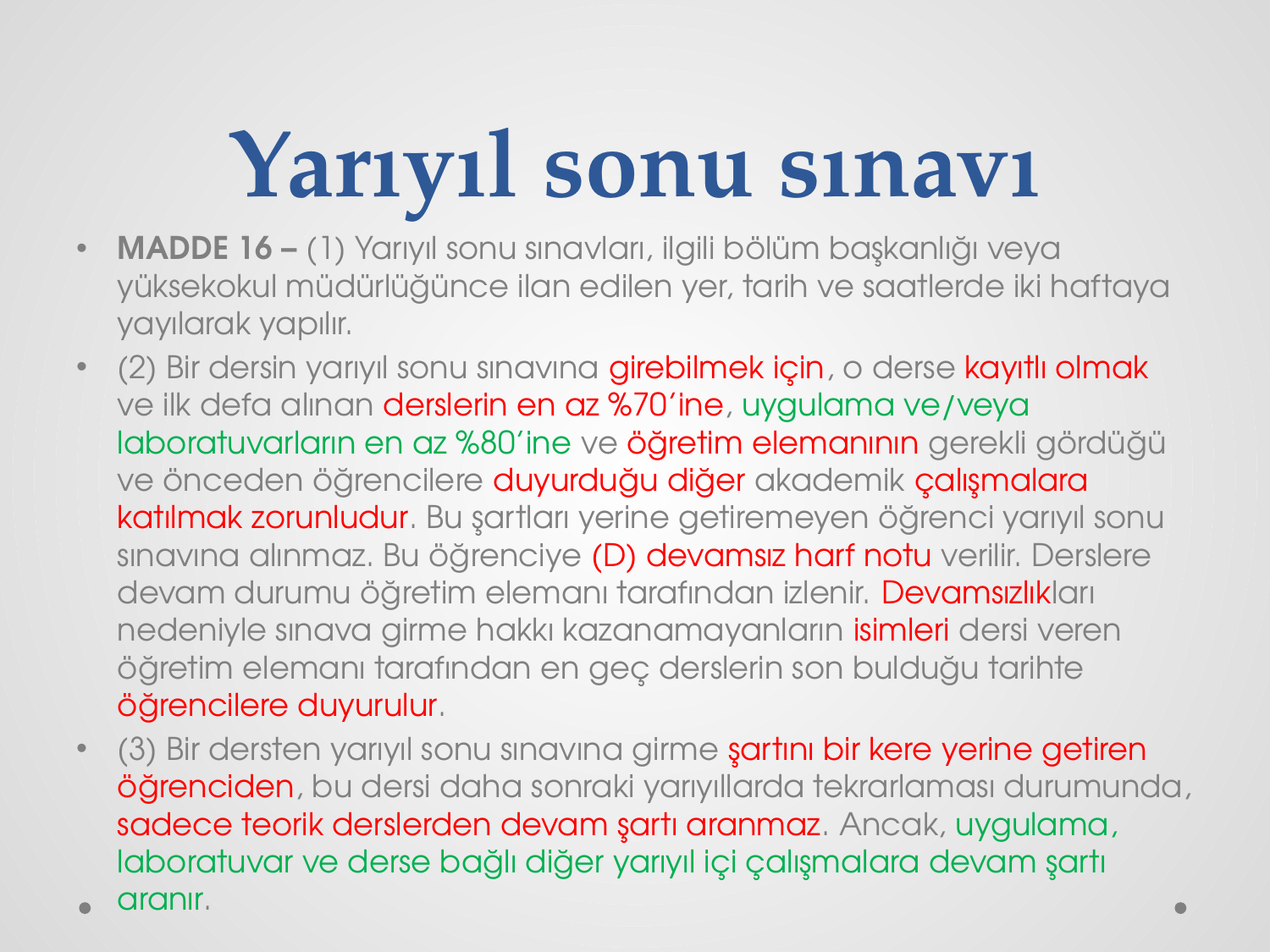

# Yarıyıl sonu sınavı
MADDE 16 – (1) Yarıyıl sonu sınavları, ilgili bölüm başkanlığı veya yüksekokul müdürlüğünce ilan edilen yer, tarih ve saatlerde iki haftaya yayılarak yapılır.
(2) Bir dersin yarıyıl sonu sınavına girebilmek için, o derse kayıtlı olmak ve ilk defa alınan derslerin en az %70’ine, uygulama ve/veya laboratuvarların en az %80’ine ve öğretim elemanının gerekli gördüğü ve önceden öğrencilere duyurduğu diğer akademik çalışmalara katılmak zorunludur. Bu şartları yerine getiremeyen öğrenci yarıyıl sonu sınavına alınmaz. Bu öğrenciye (D) devamsız harf notu verilir. Derslere devam durumu öğretim elemanı tarafından izlenir. Devamsızlıkları nedeniyle sınava girme hakkı kazanamayanların isimleri dersi veren öğretim elemanı tarafından en geç derslerin son bulduğu tarihte öğrencilere duyurulur.
(3) Bir dersten yarıyıl sonu sınavına girme şartını bir kere yerine getiren öğrenciden, bu dersi daha sonraki yarıyıllarda tekrarlaması durumunda, sadece teorik derslerden devam şartı aranmaz. Ancak, uygulama, laboratuvar ve derse bağlı diğer yarıyıl içi çalışmalara devam şartı aranır.